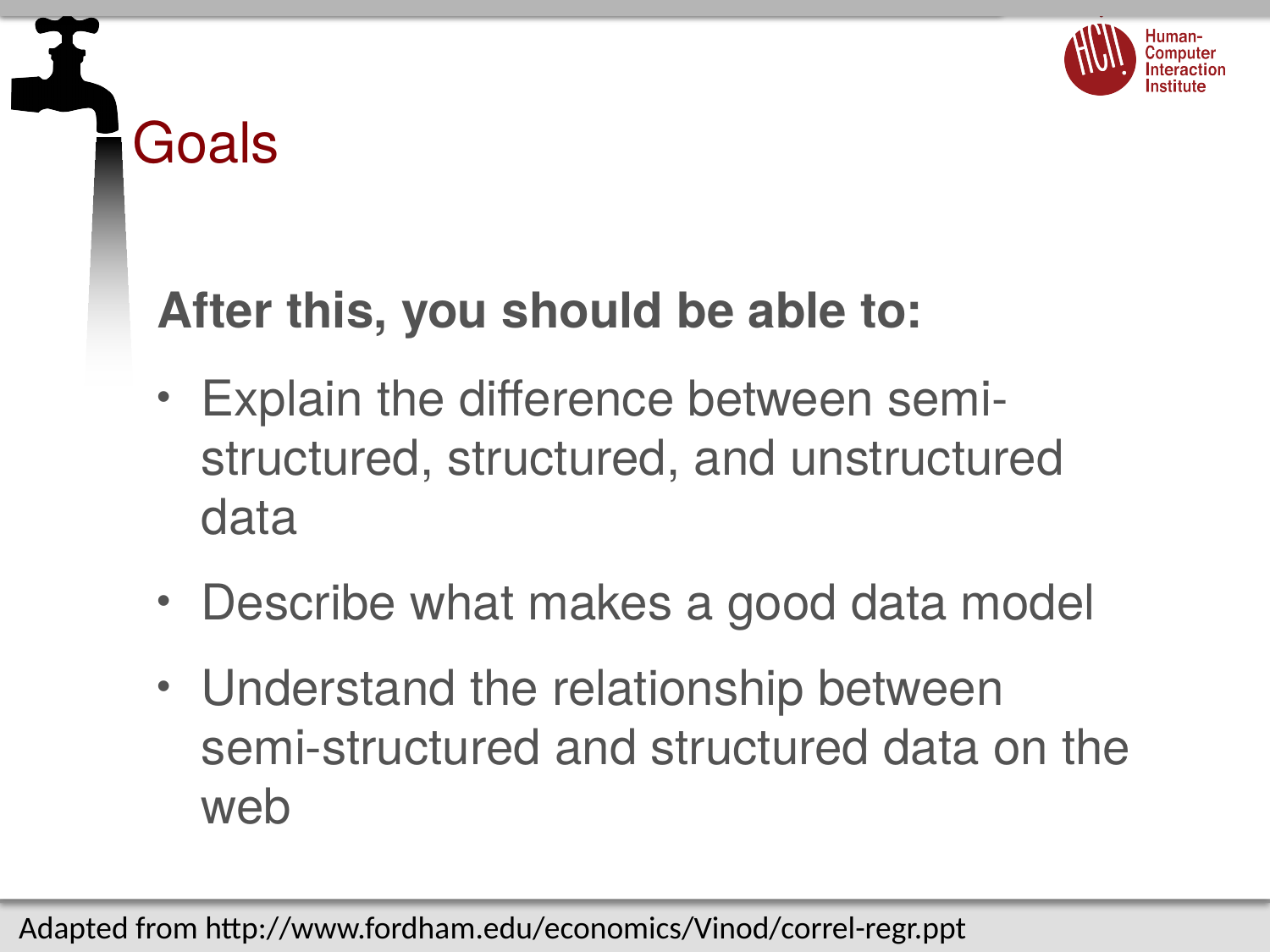

# Goals
After this, you should be able to:
Explain the difference between semi-structured, structured, and unstructured data
Describe what makes a good data model
Understand the relationship between semi-structured and structured data on the web
Adapted from http://www.fordham.edu/economics/Vinod/correl-regr.ppt